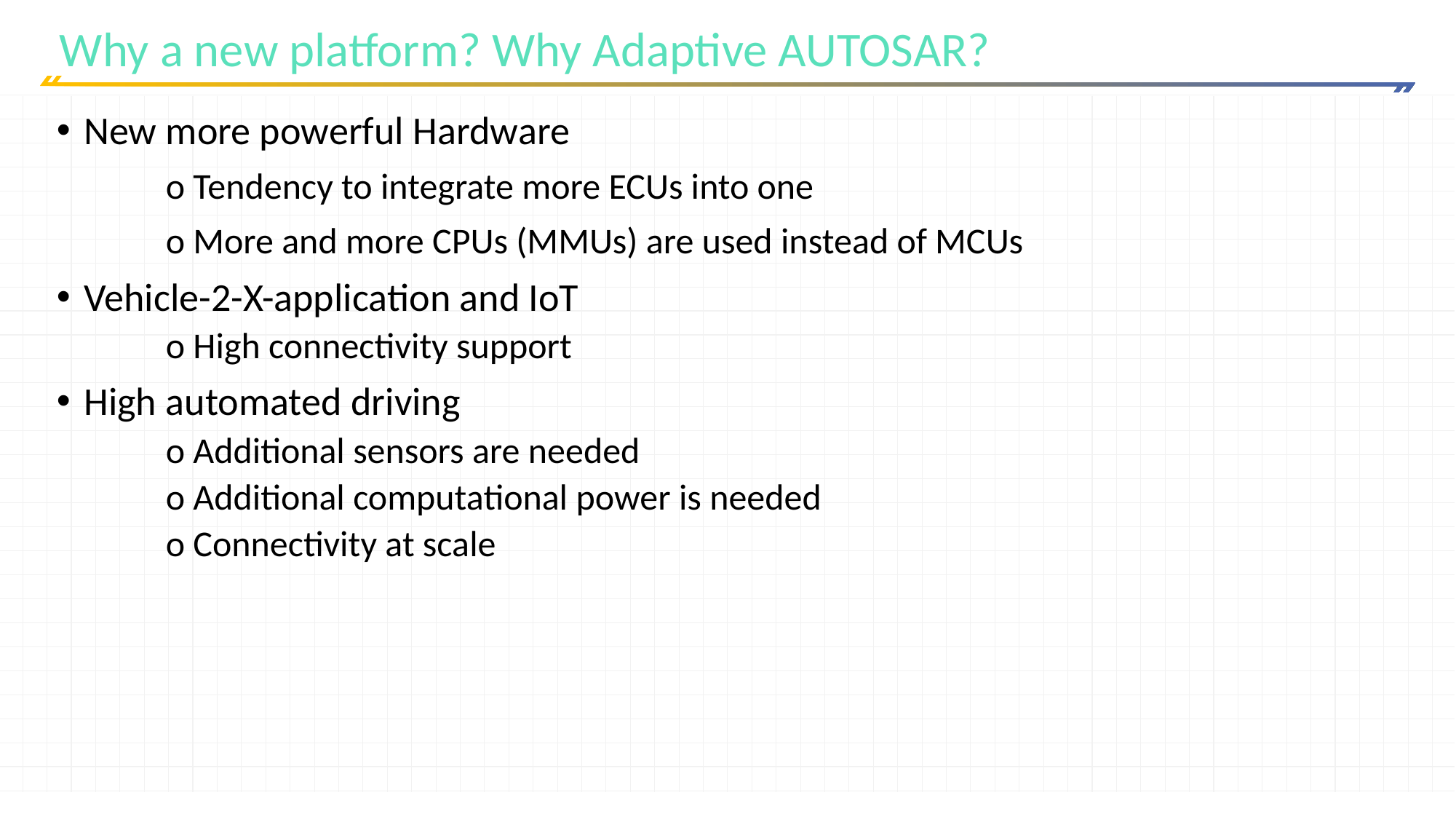

# Why a new platform? Why Adaptive AUTOSAR?
New more powerful Hardware
	o Tendency to integrate more ECUs into one
	o More and more CPUs (MMUs) are used instead of MCUs
Vehicle-2-X-application and IoT
o High connectivity support
High automated driving
o Additional sensors are needed
o Additional computational power is needed
o Connectivity at scale